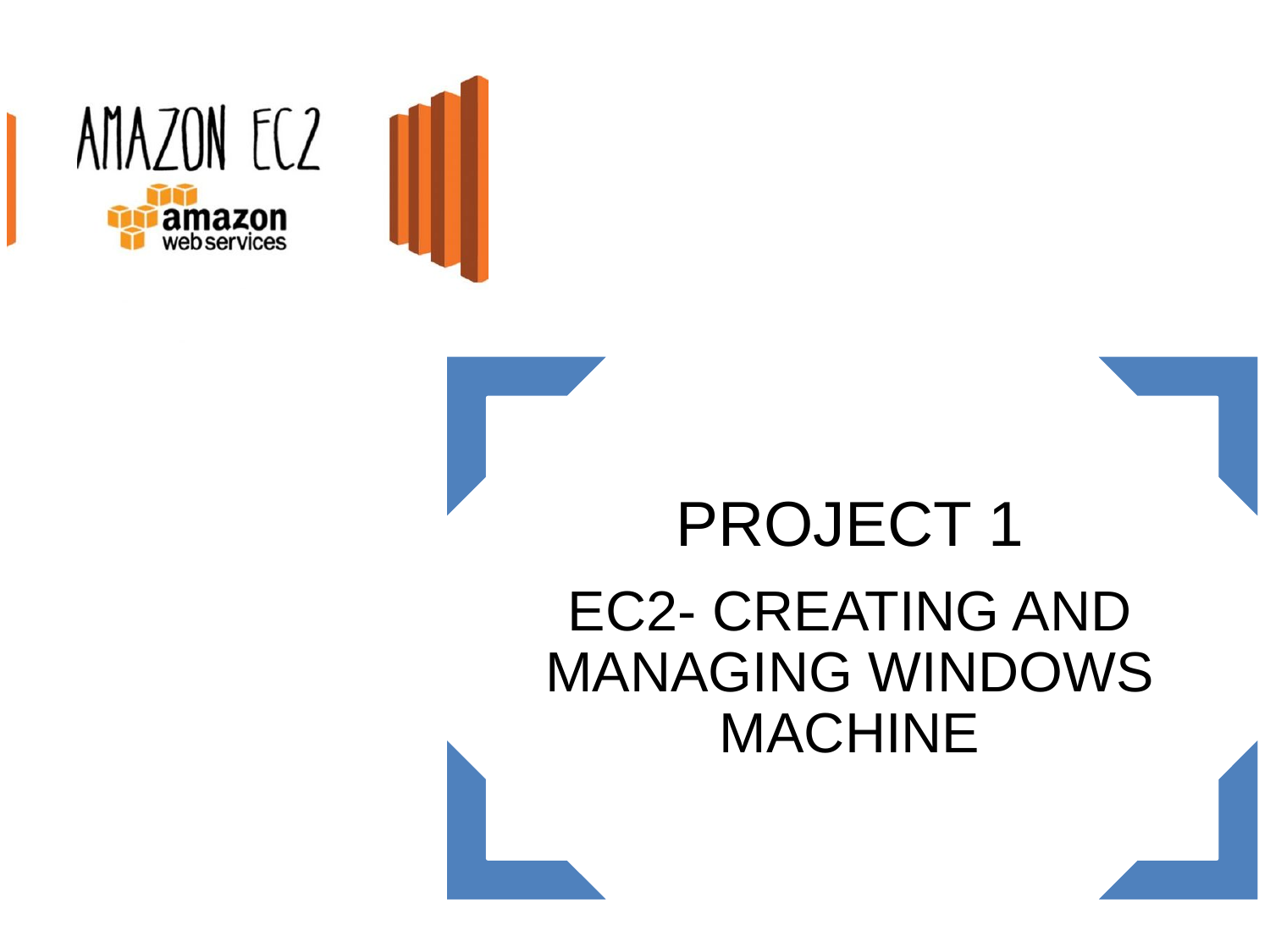

PROJECT 1
EC2- CREATING AND MANAGING WINDOWS MACHINE